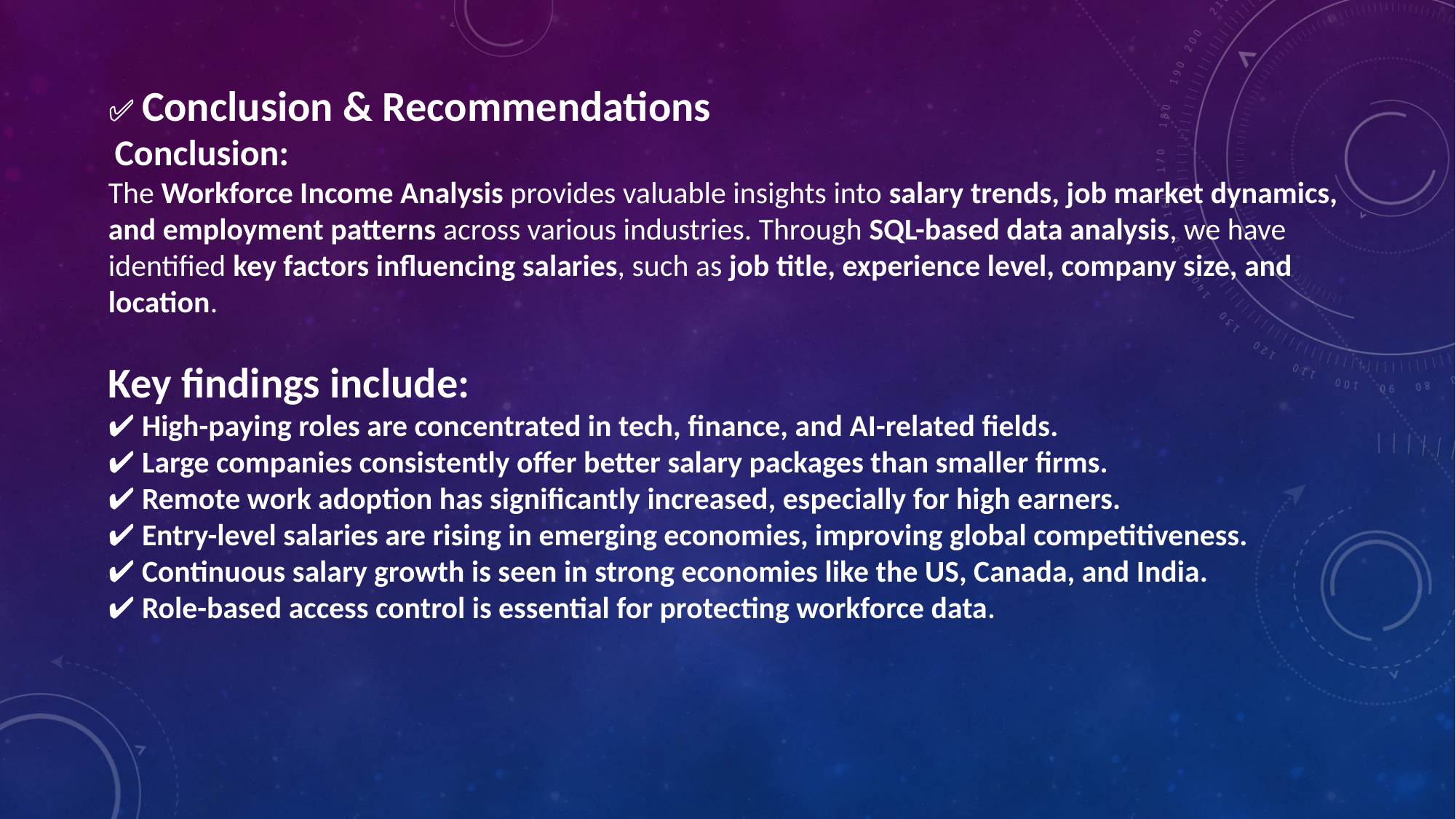

✅ Conclusion & Recommendations
 Conclusion:
The Workforce Income Analysis provides valuable insights into salary trends, job market dynamics, and employment patterns across various industries. Through SQL-based data analysis, we have identified key factors influencing salaries, such as job title, experience level, company size, and location.

Key findings include:
✔ High-paying roles are concentrated in tech, finance, and AI-related fields.
✔ Large companies consistently offer better salary packages than smaller firms.
✔ Remote work adoption has significantly increased, especially for high earners.
✔ Entry-level salaries are rising in emerging economies, improving global competitiveness.
✔ Continuous salary growth is seen in strong economies like the US, Canada, and India.
✔ Role-based access control is essential for protecting workforce data.